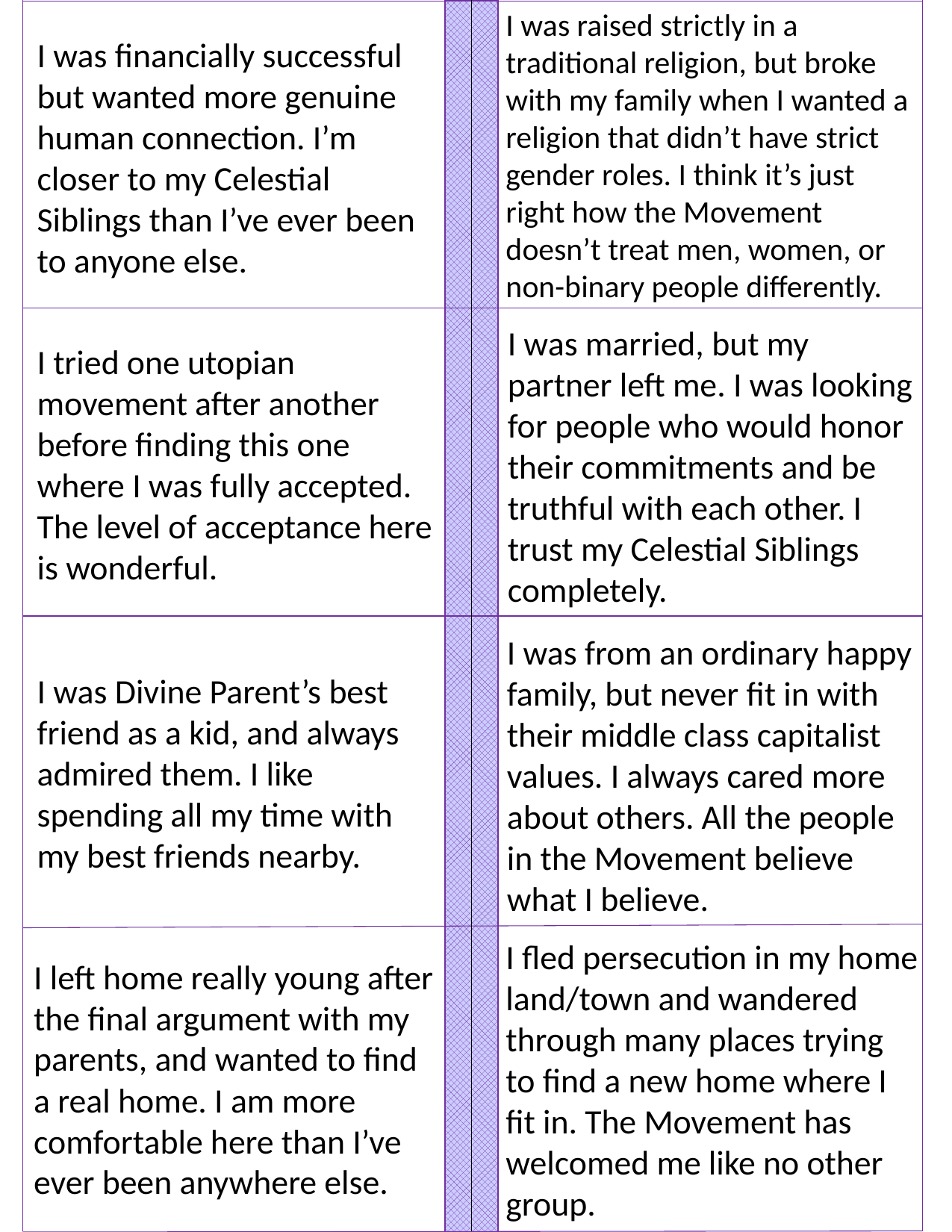

I was raised strictly in a traditional religion, but broke with my family when I wanted a religion that didn’t have strict gender roles. I think it’s just right how the Movement doesn’t treat men, women, or non-binary people differently.
I was financially successful but wanted more genuine human connection. I’m closer to my Celestial Siblings than I’ve ever been to anyone else.
I tried one utopian movement after another before finding this one where I was fully accepted. The level of acceptance here is wonderful.
I was married, but my partner left me. I was looking for people who would honor their commitments and be truthful with each other. I trust my Celestial Siblings completely.
I was from an ordinary happy family, but never fit in with their middle class capitalist values. I always cared more about others. All the people in the Movement believe what I believe.
I was Divine Parent’s best friend as a kid, and always admired them. I like spending all my time with my best friends nearby.
I left home really young after the final argument with my parents, and wanted to find a real home. I am more comfortable here than I’ve ever been anywhere else.
I fled persecution in my home land/town and wandered through many places trying to find a new home where I fit in. The Movement has welcomed me like no other group.